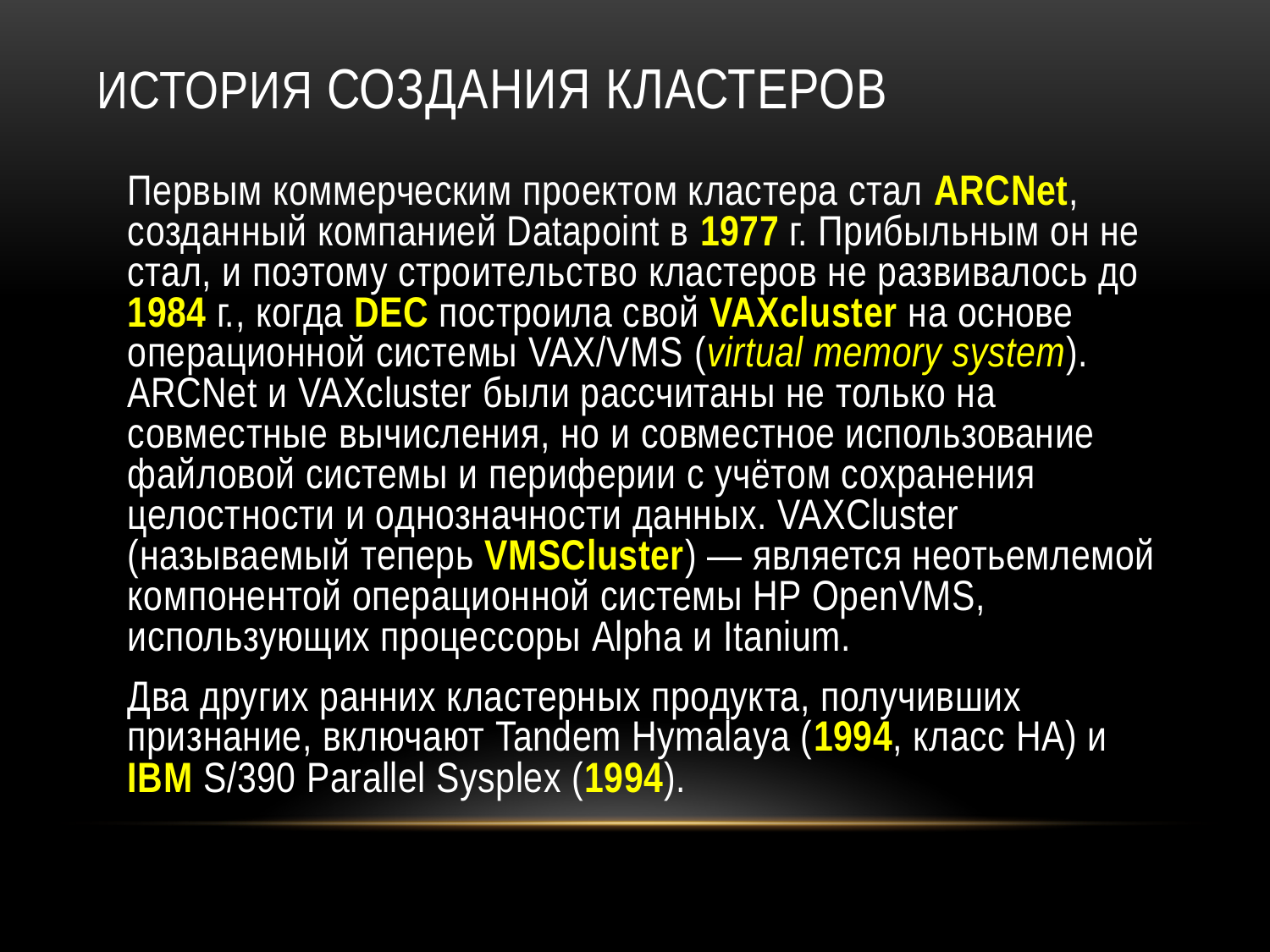

# История создания кластеров
Первым коммерческим проектом кластера стал ARCNet, созданный компанией Datapoint в 1977 г. Прибыльным он не стал, и поэтому строительство кластеров не развивалось до 1984 г., когда DEC построила свой VAXcluster на основе операционной системы VAX/VMS (virtual memory system). ARCNet и VAXcluster были рассчитаны не только на совместные вычисления, но и совместное использование файловой системы и периферии с учётом сохранения целостности и однозначности данных. VAXCluster (называемый теперь VMSCluster) — является неотьемлемой компонентой операционной системы HP OpenVMS, использующих процессоры Alpha и Itanium.
Два других ранних кластерных продукта, получивших признание, включают Tandem Hymalaya (1994, класс HA) и IBM S/390 Parallel Sysplex (1994).